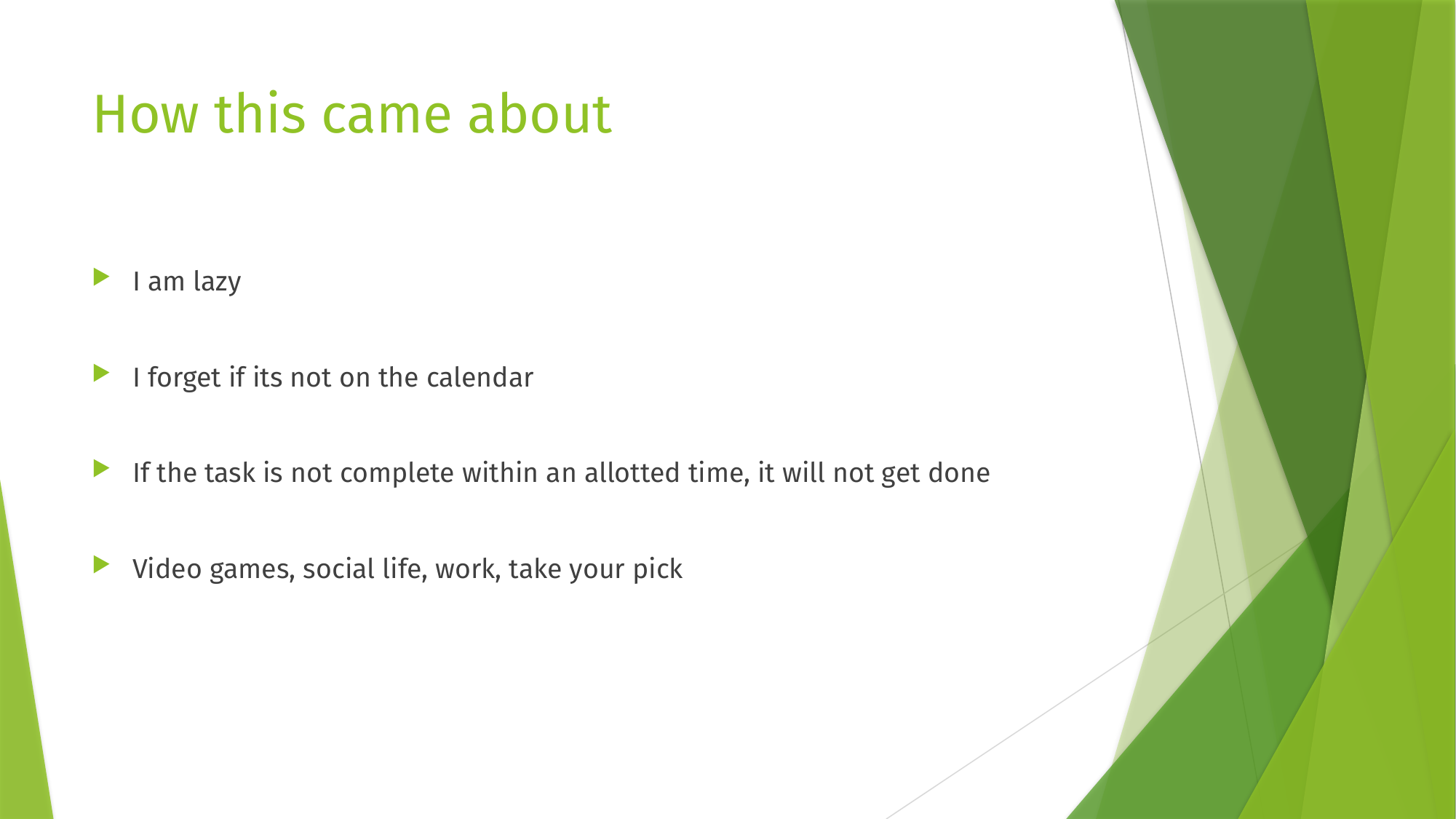

# How this came about
I am lazy

I forget if its not on the calendar

If the task is not complete within an allotted time, it will not get done

Video games, social life, work, take your pick